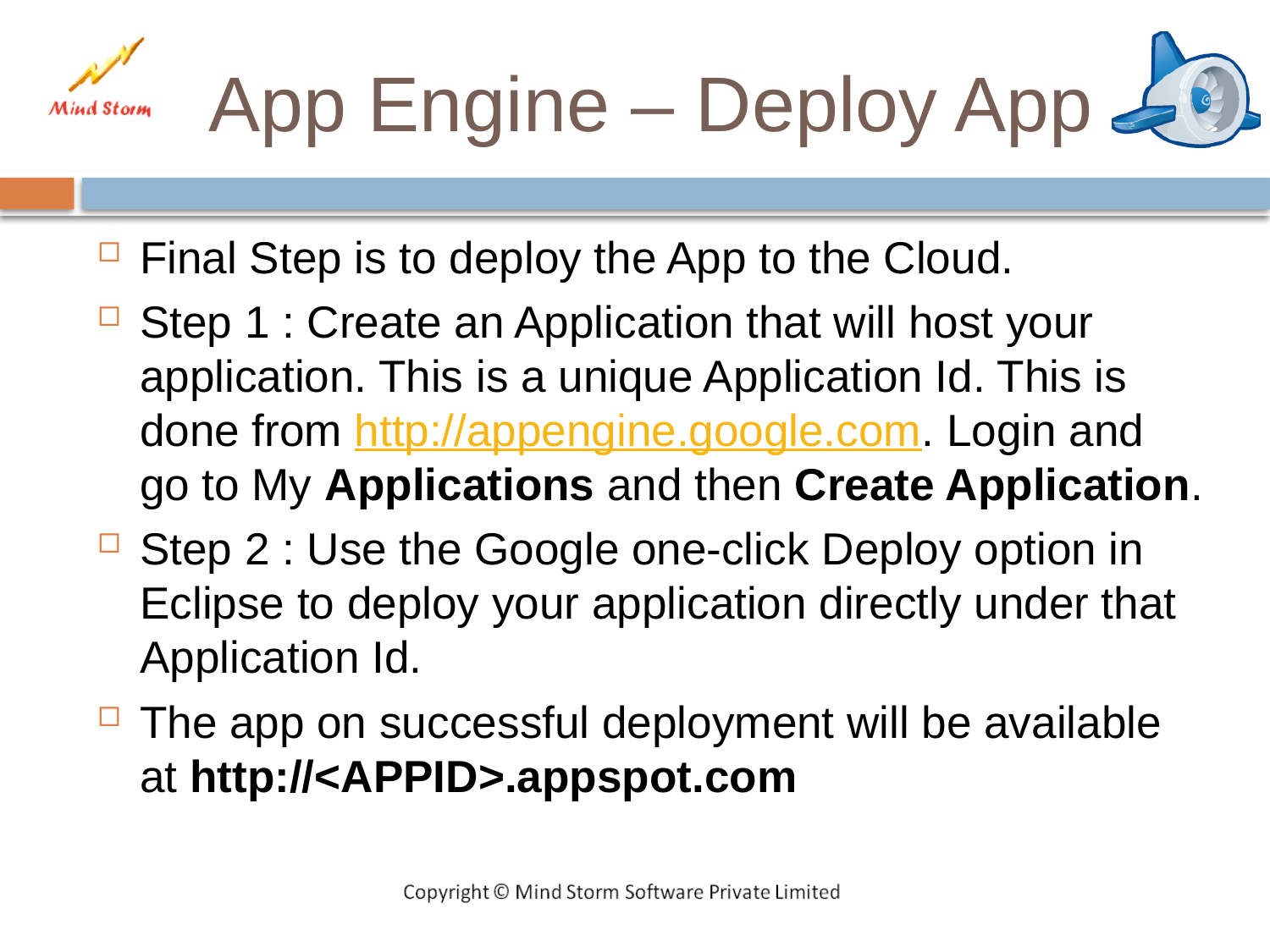

# App Engine – Deploy App
Final Step is to deploy the App to the Cloud.
Step 1 : Create an Application that will host your application. This is a unique Application Id. This is done from http://appengine.google.com. Login and go to My Applications and then Create Application.
Step 2 : Use the Google one-click Deploy option in Eclipse to deploy your application directly under that Application Id.
The app on successful deployment will be available at http://<APPID>.appspot.com